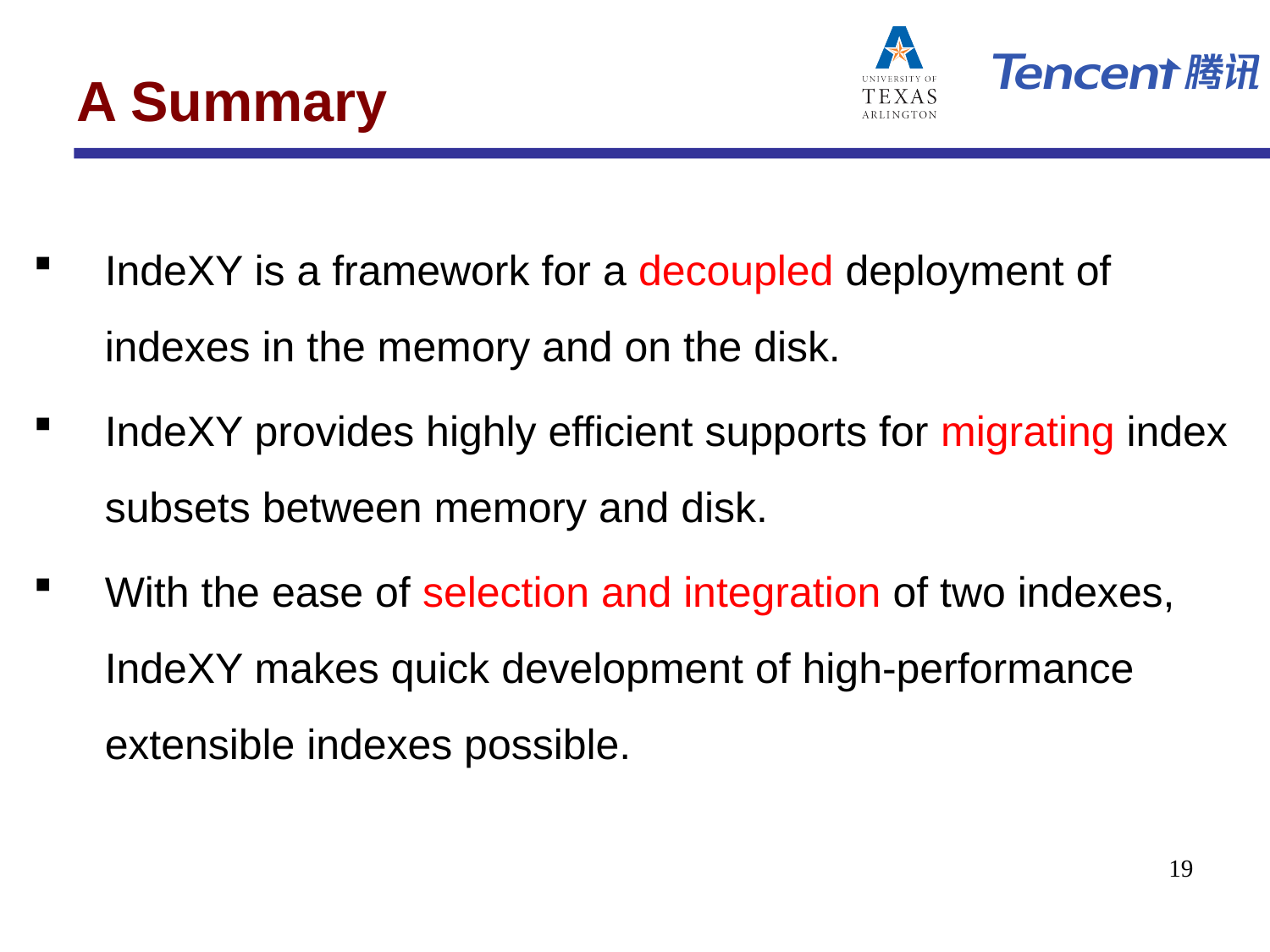

# A Summary
IndeXY is a framework for a decoupled deployment of indexes in the memory and on the disk.
IndeXY provides highly efficient supports for migrating index subsets between memory and disk.
With the ease of selection and integration of two indexes, IndeXY makes quick development of high-performance extensible indexes possible.
19